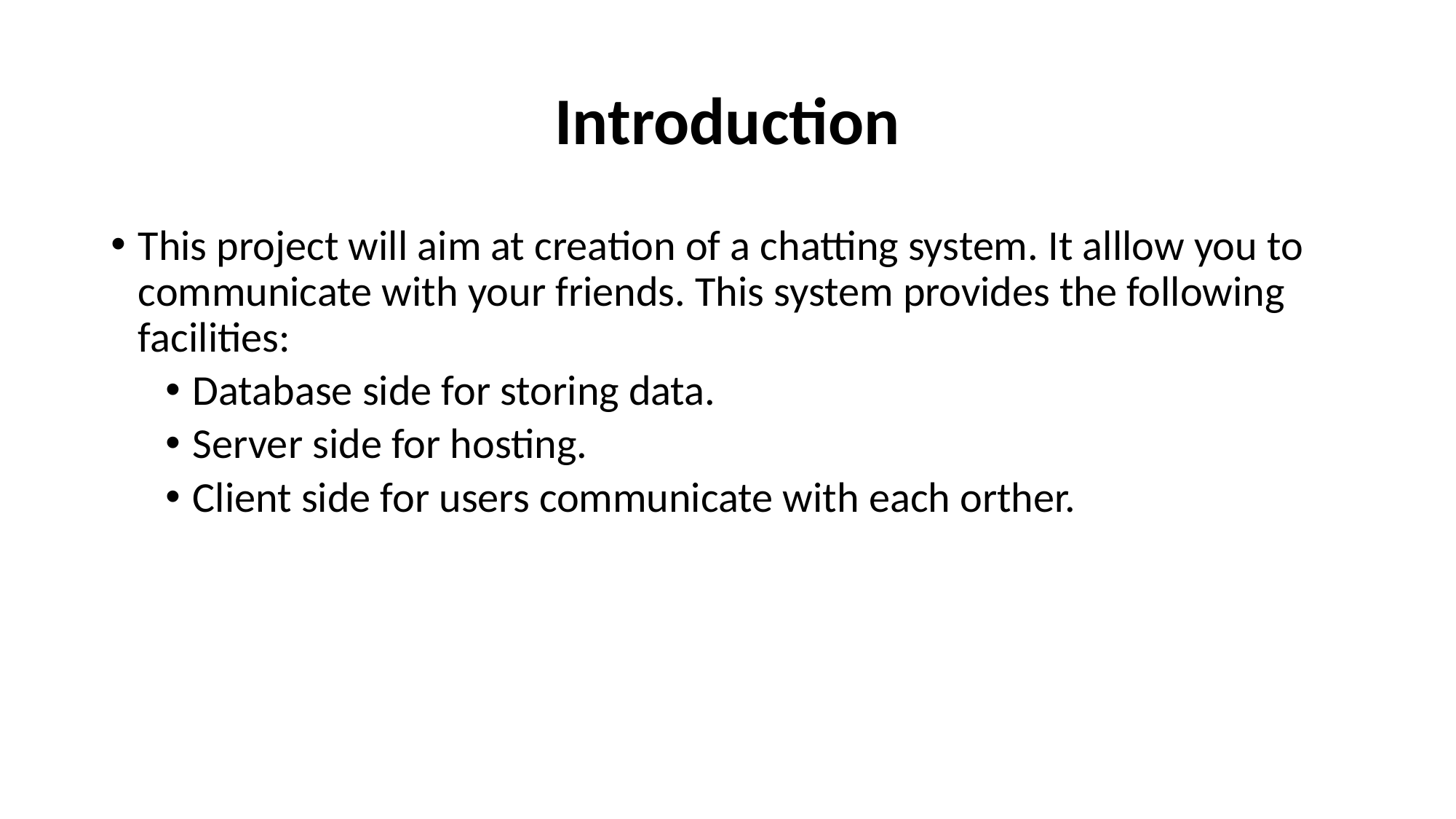

# Introduction
This project will aim at creation of a chatting system. It alllow you to communicate with your friends. This system provides the following facilities:
Database side for storing data.
Server side for hosting.
Client side for users communicate with each orther.